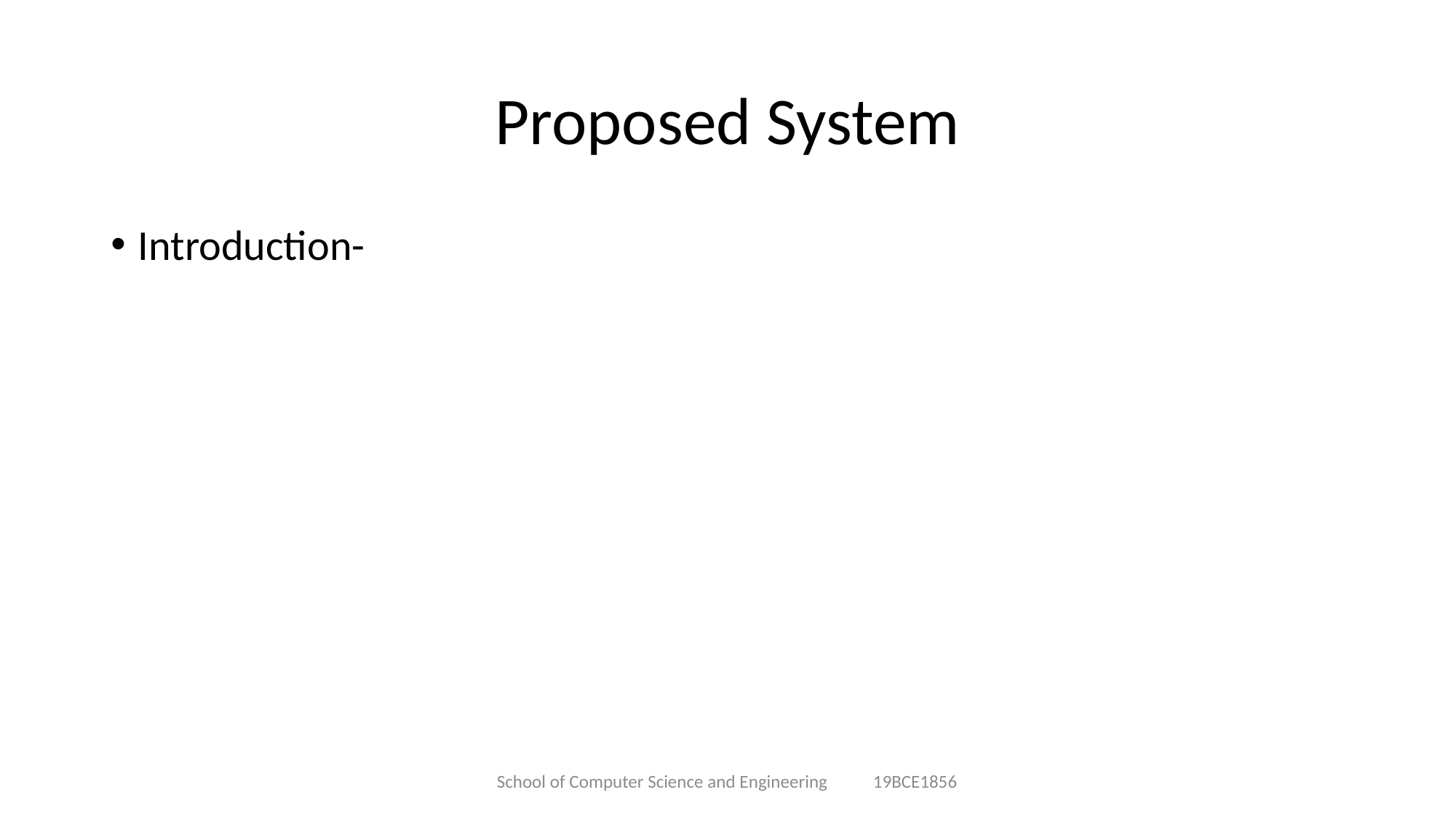

# Proposed System
Introduction-
School of Computer Science and Engineering           19BCE1856